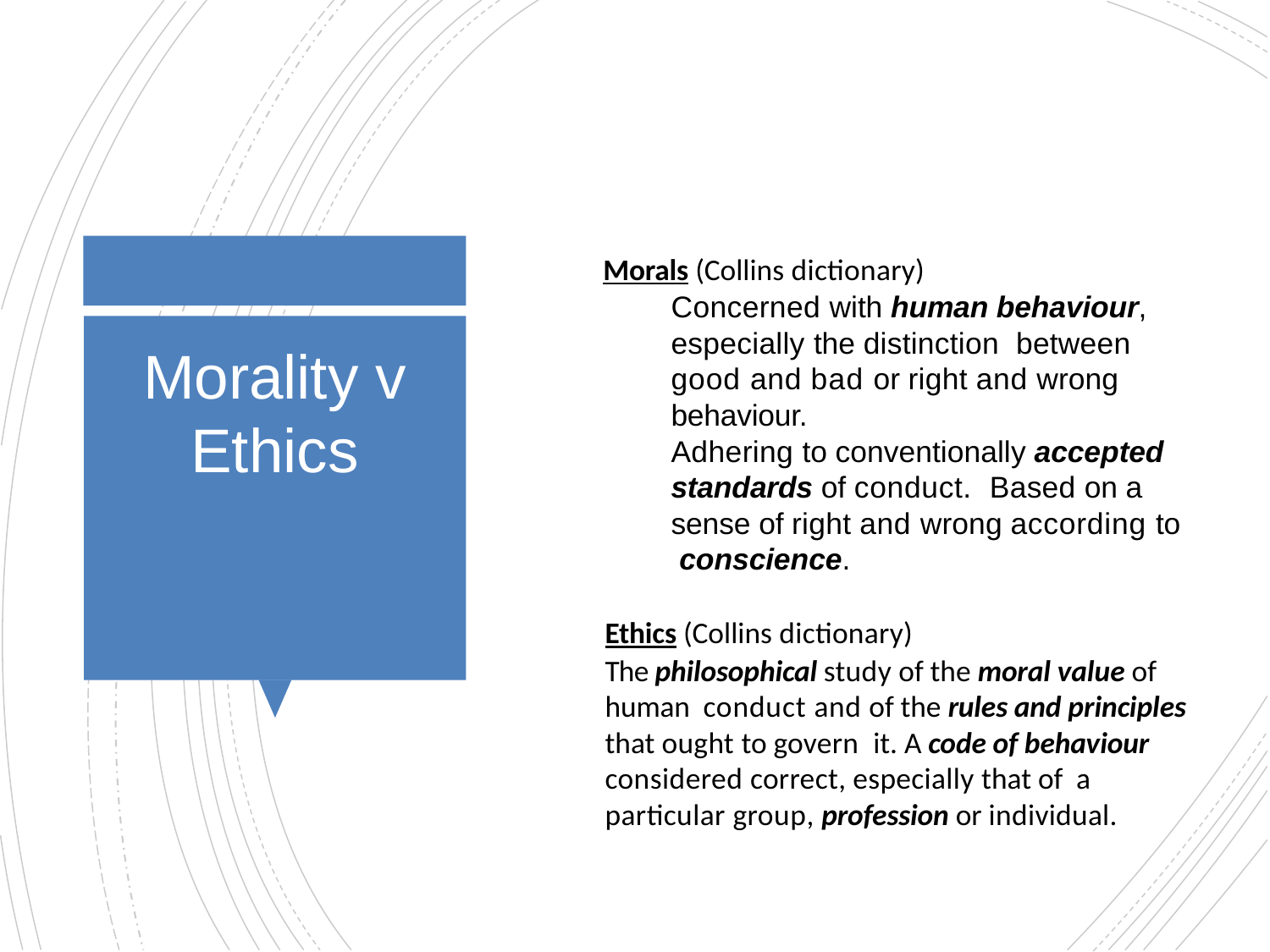

Morals (Collins dictionary)
Concerned with human behaviour, especially the distinction  between good and bad or right and wrong behaviour.
Adhering to conventionally accepted standards of conduct.  Based on a sense of right and wrong according to  conscience.

Ethics (Collins dictionary)
The philosophical study of the moral value of human  conduct and of the rules and principles that ought to govern  it. A code of behaviour considered correct, especially that of  a particular group, profession or individual.

Morality v Ethics